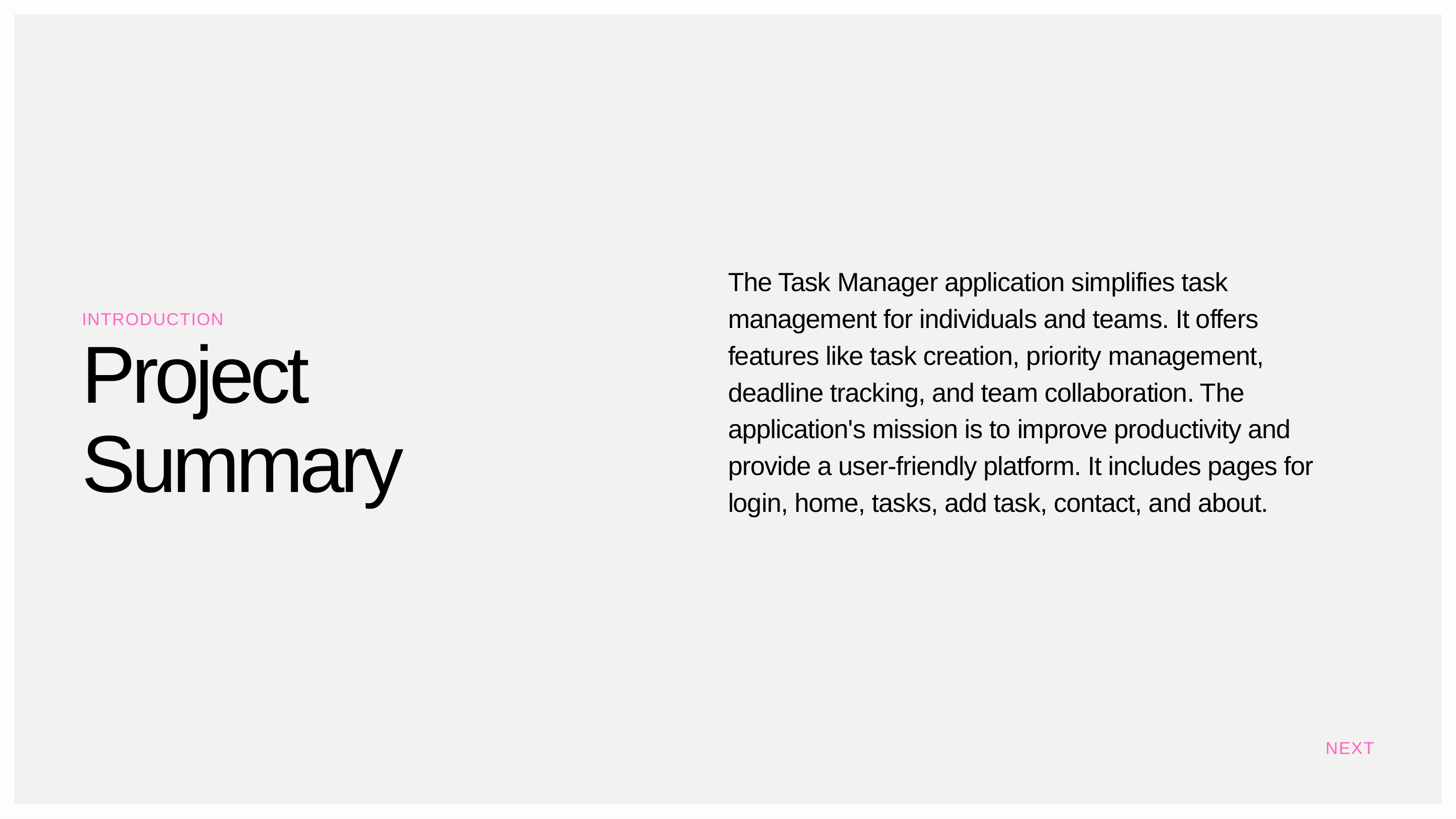

The Task Manager application simplifies task management for individuals and teams. It offers features like task creation, priority management, deadline tracking, and team collaboration. The application's mission is to improve productivity and provide a user-friendly platform. It includes pages for login, home, tasks, add task, contact, and about.

INTRODUCTION
Project Summary
NEXT